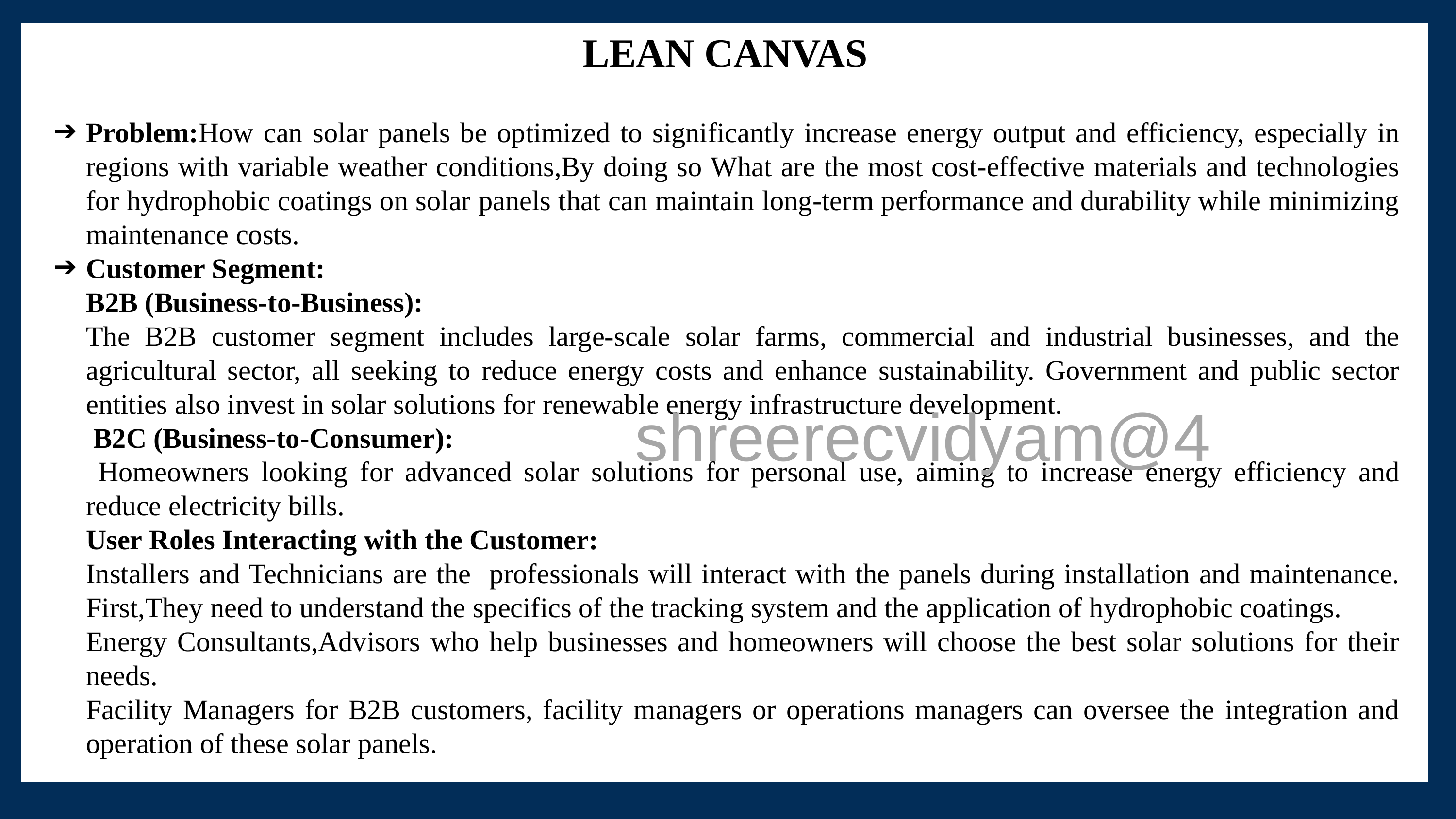

LEAN CANVAS

Problem:How can solar panels be optimized to significantly increase energy output and efficiency, especially in regions with variable weather conditions,By doing so What are the most cost-effective materials and technologies for hydrophobic coatings on solar panels that can maintain long-term performance and durability while minimizing maintenance costs.
Customer Segment:
B2B (Business-to-Business):
The B2B customer segment includes large-scale solar farms, commercial and industrial businesses, and the agricultural sector, all seeking to reduce energy costs and enhance sustainability. Government and public sector entities also invest in solar solutions for renewable energy infrastructure development.
 B2C (Business-to-Consumer):
 Homeowners looking for advanced solar solutions for personal use, aiming to increase energy efficiency and reduce electricity bills.
User Roles Interacting with the Customer:
Installers and Technicians are the  professionals will interact with the panels during installation and maintenance. First,They need to understand the specifics of the tracking system and the application of hydrophobic coatings.
Energy Consultants,Advisors who help businesses and homeowners will choose the best solar solutions for their needs.
Facility Managers for B2B customers, facility managers or operations managers can oversee the integration and operation of these solar panels.

shreerecvidyam@4